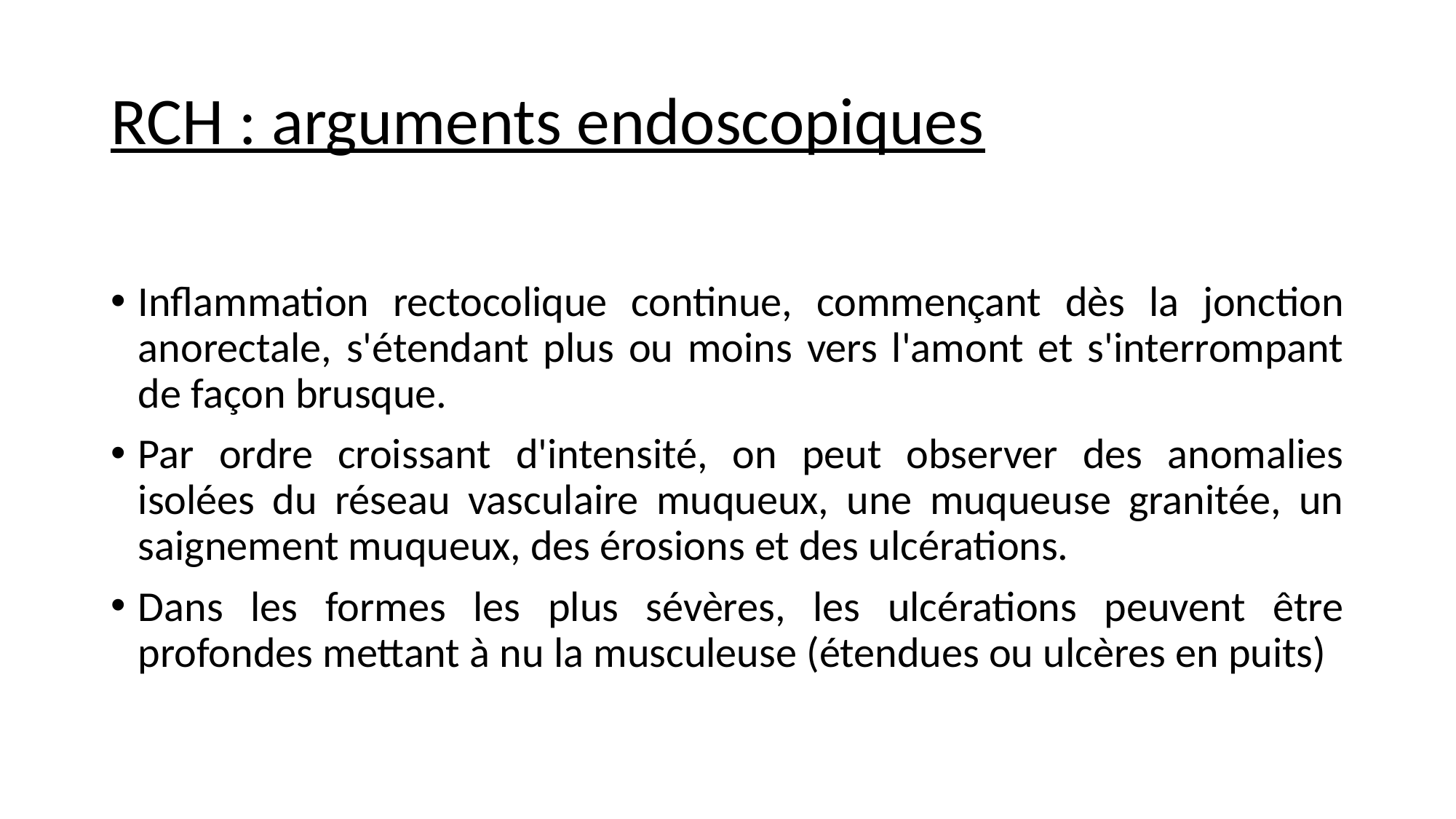

# RCH : arguments endoscopiques
Inflammation rectocolique continue, commençant dès la jonction anorectale, s'étendant plus ou moins vers l'amont et s'interrompant de façon brusque.
Par ordre croissant d'intensité, on peut observer des anomalies isolées du réseau vasculaire muqueux, une muqueuse granitée, un saignement muqueux, des érosions et des ulcérations.
Dans les formes les plus sévères, les ulcérations peuvent être profondes mettant à nu la musculeuse (étendues ou ulcères en puits)